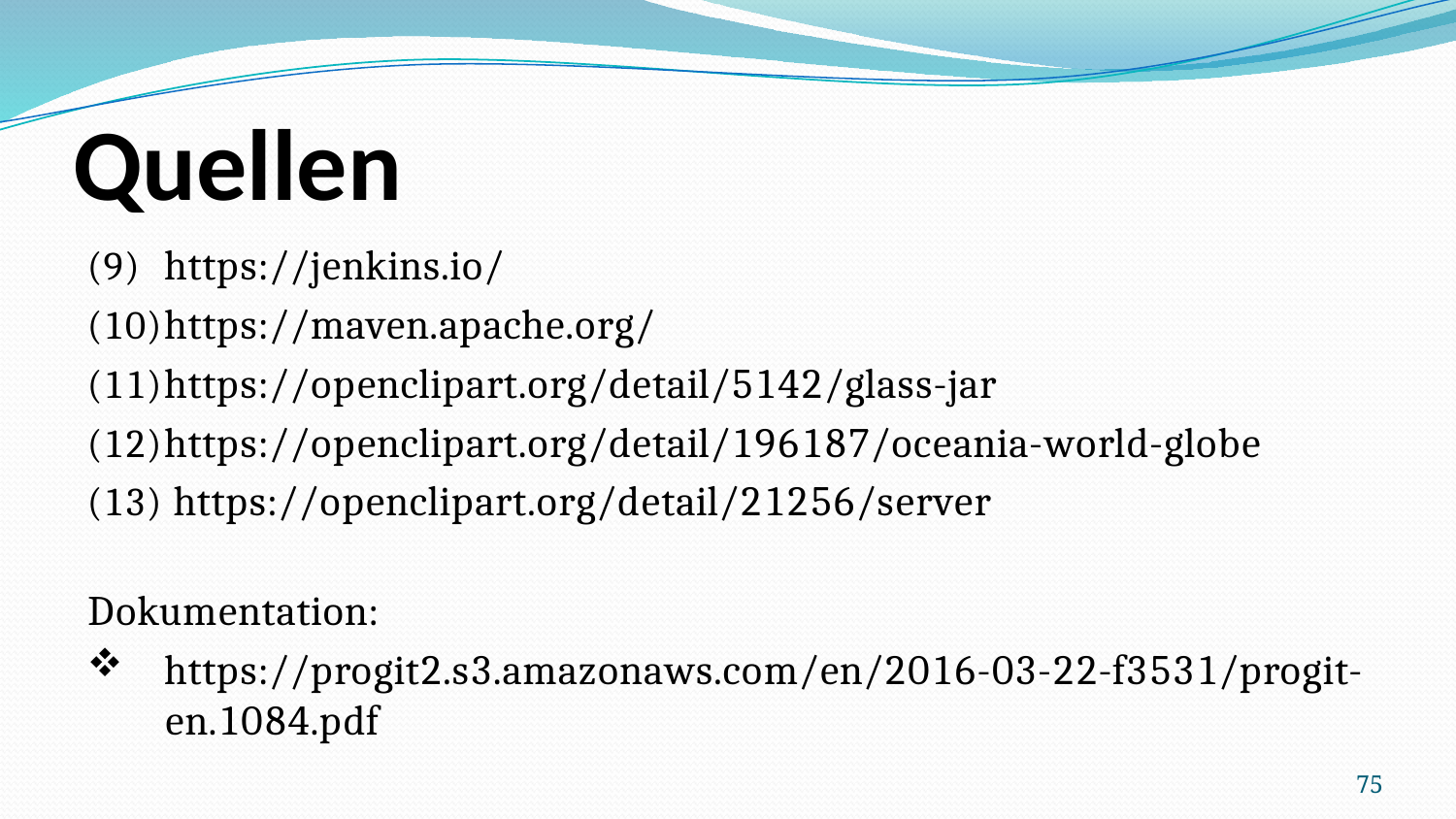

# Quellen
https://jenkins.io/
https://maven.apache.org/
https://openclipart.org/detail/5142/glass-jar
https://openclipart.org/detail/196187/oceania-world-globe
 https://openclipart.org/detail/21256/server
Dokumentation:
https://progit2.s3.amazonaws.com/en/2016-03-22-f3531/progit-en.1084.pdf
75